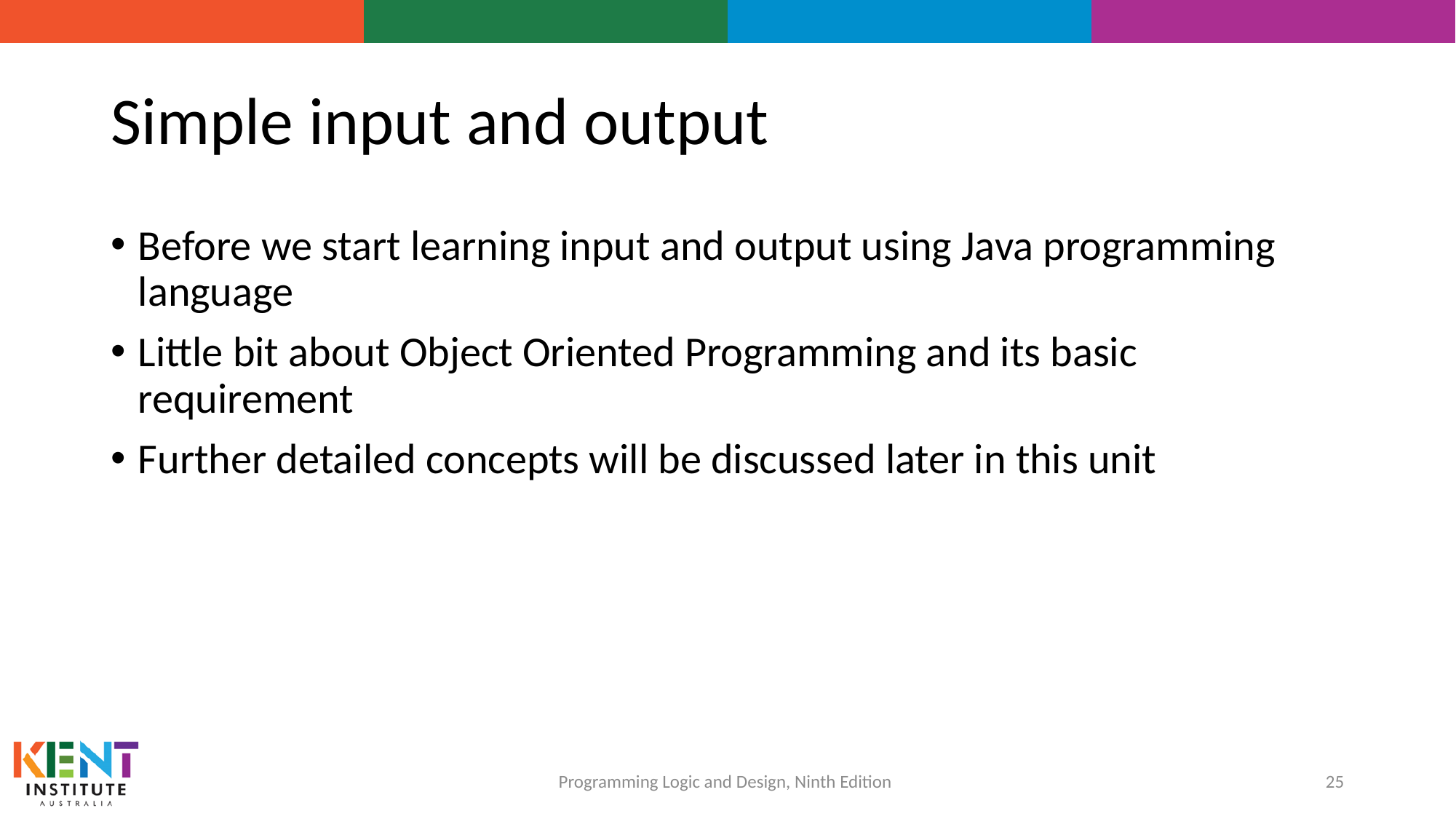

# Simple input and output
Before we start learning input and output using Java programming language
Little bit about Object Oriented Programming and its basic requirement
Further detailed concepts will be discussed later in this unit
25
Programming Logic and Design, Ninth Edition